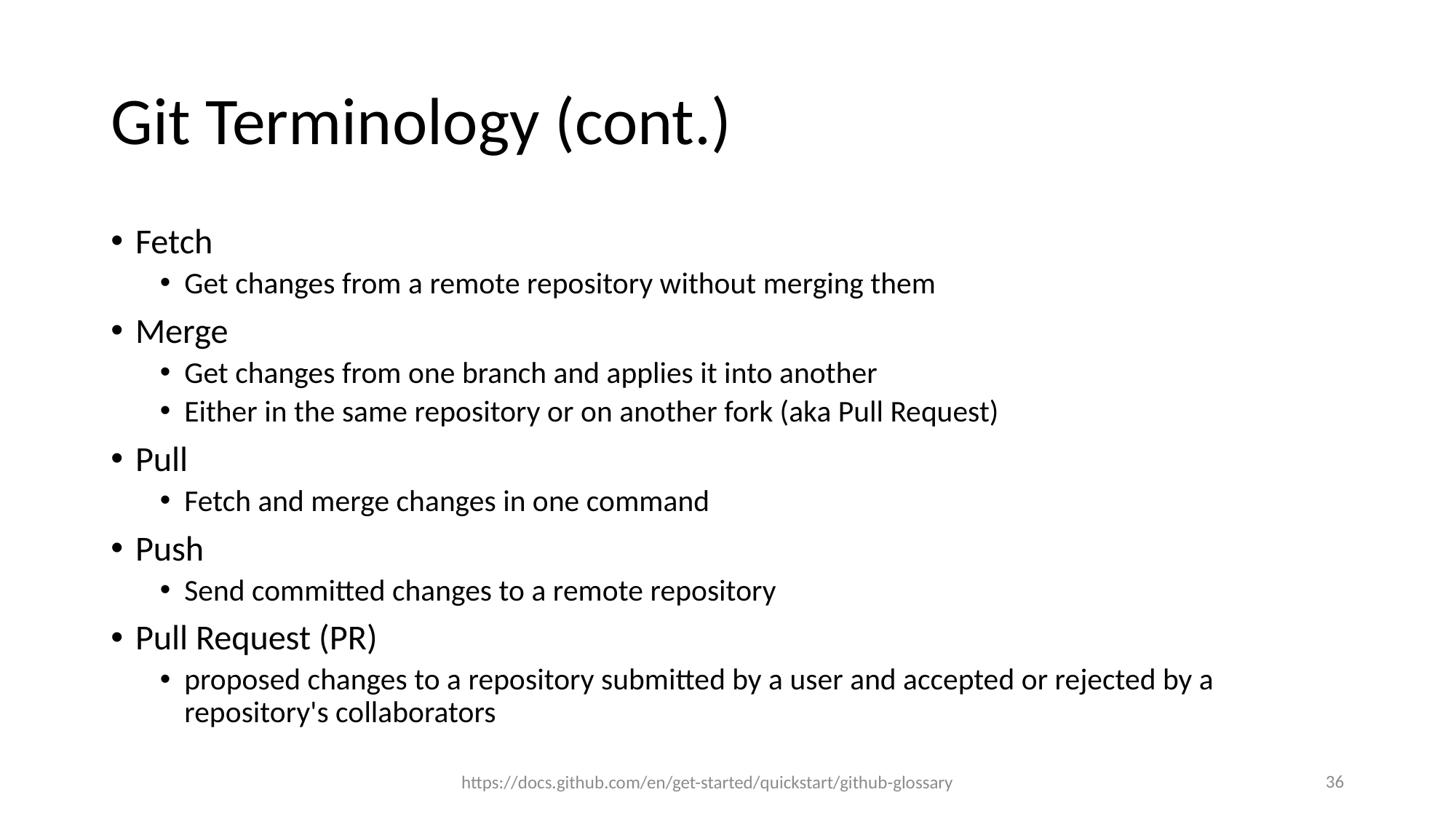

# Git Terminology (cont.)
Fetch
Get changes from a remote repository without merging them
Merge
Get changes from one branch and applies it into another
Either in the same repository or on another fork (aka Pull Request)
Pull
Fetch and merge changes in one command
Push
Send committed changes to a remote repository
Pull Request (PR)
proposed changes to a repository submitted by a user and accepted or rejected by a repository's collaborators
36
https://docs.github.com/en/get-started/quickstart/github-glossary